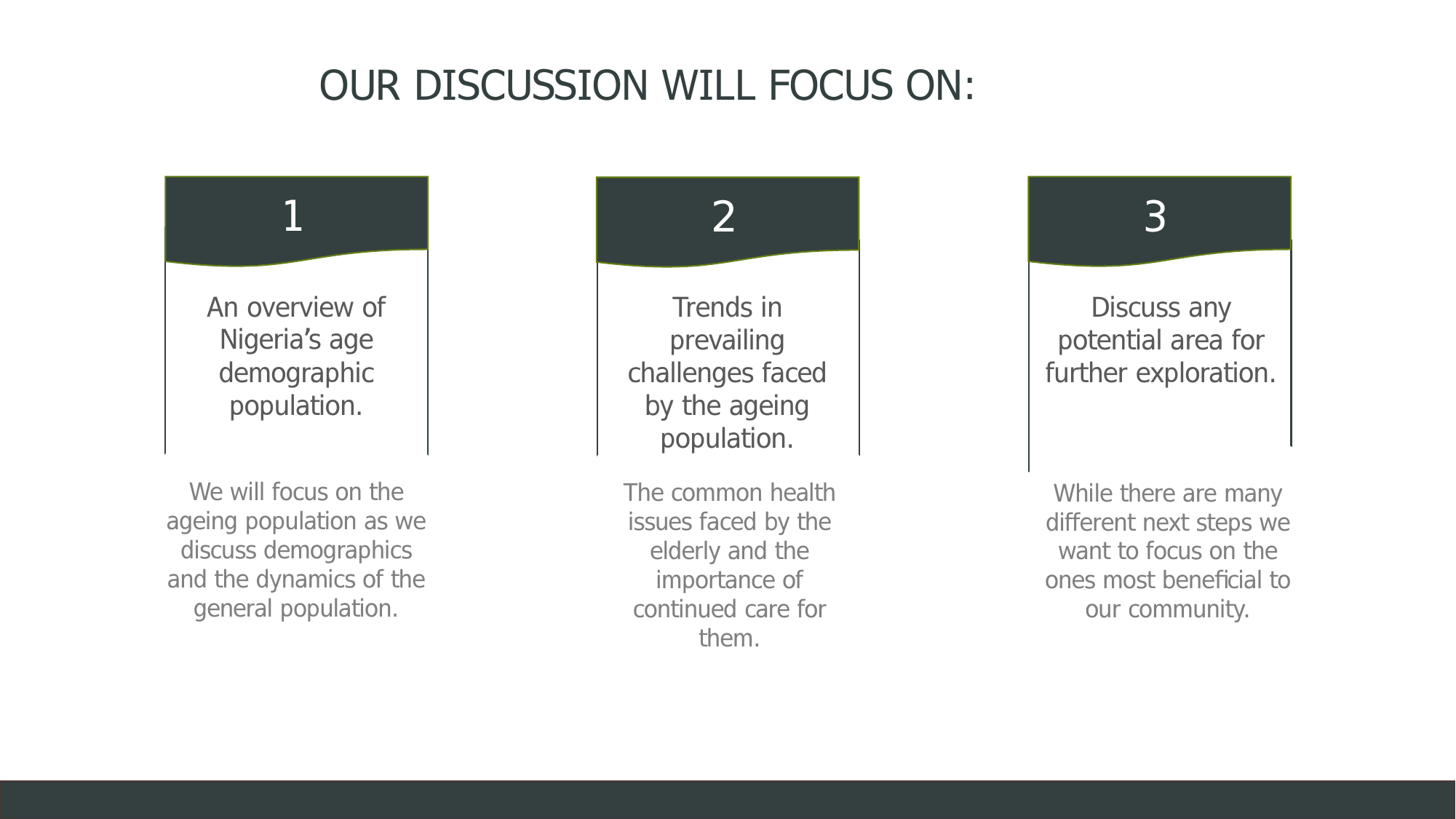

# Our discussion will focus on:

1
2
3

An overview of Nigeria’s age demographic population.
Trends in prevailing challenges faced by the ageing population.
Discuss any potential area for further exploration.

We will focus on the ageing population as we discuss demographics and the dynamics of the general population.
The common health issues faced by the elderly and the importance of continued care for them.
While there are many different next steps we want to focus on the ones most beneficial to our community.